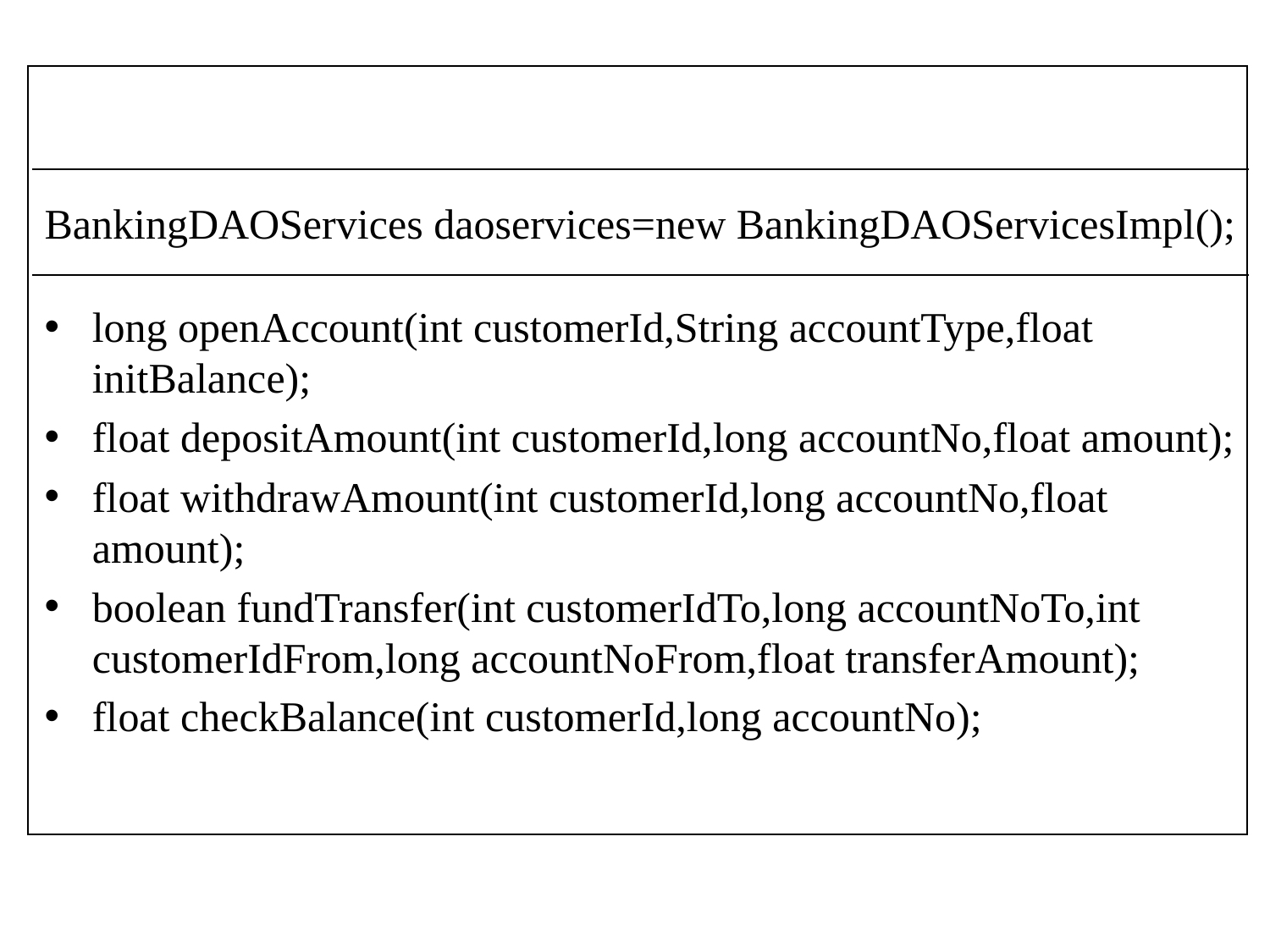

# BankingServices
|  |
| --- |
BankingDAOServices daoservices=new BankingDAOServicesImpl();

long openAccount(int customerId,String accountType,float initBalance);
float depositAmount(int customerId,long accountNo,float amount);
float withdrawAmount(int customerId,long accountNo,float amount);
boolean fundTransfer(int customerIdTo,long accountNoTo,int customerIdFrom,long accountNoFrom,float transferAmount);
float checkBalance(int customerId,long accountNo);